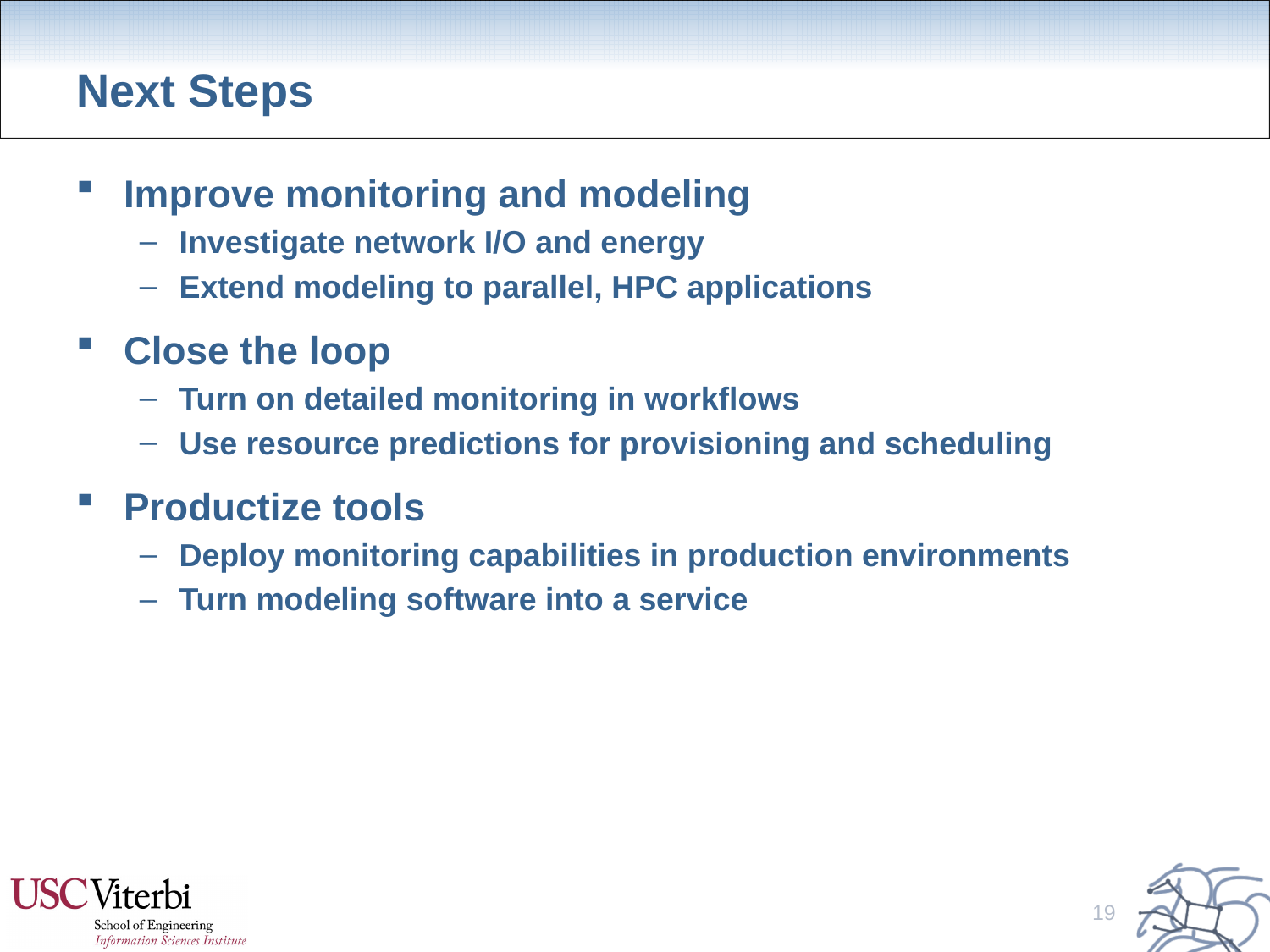

# Next Steps
Improve monitoring and modeling
Investigate network I/O and energy
Extend modeling to parallel, HPC applications
Close the loop
Turn on detailed monitoring in workflows
Use resource predictions for provisioning and scheduling
Productize tools
Deploy monitoring capabilities in production environments
Turn modeling software into a service
19